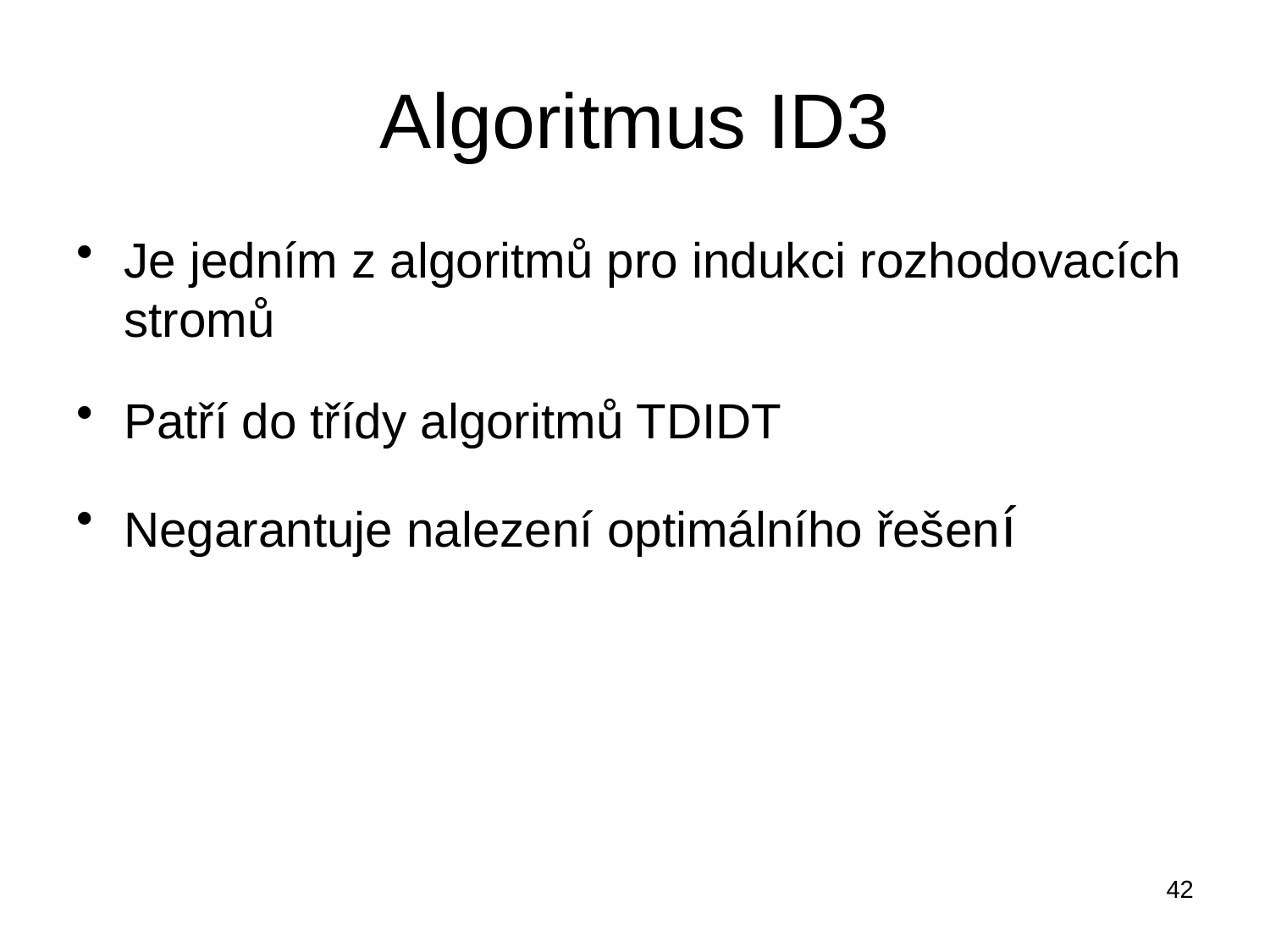

# Algoritmus ID3
Je jedním z algoritmů pro indukci rozhodovacích stromů
Patří do třídy algoritmů TDIDT
Negarantuje nalezení optimálního řešení
42